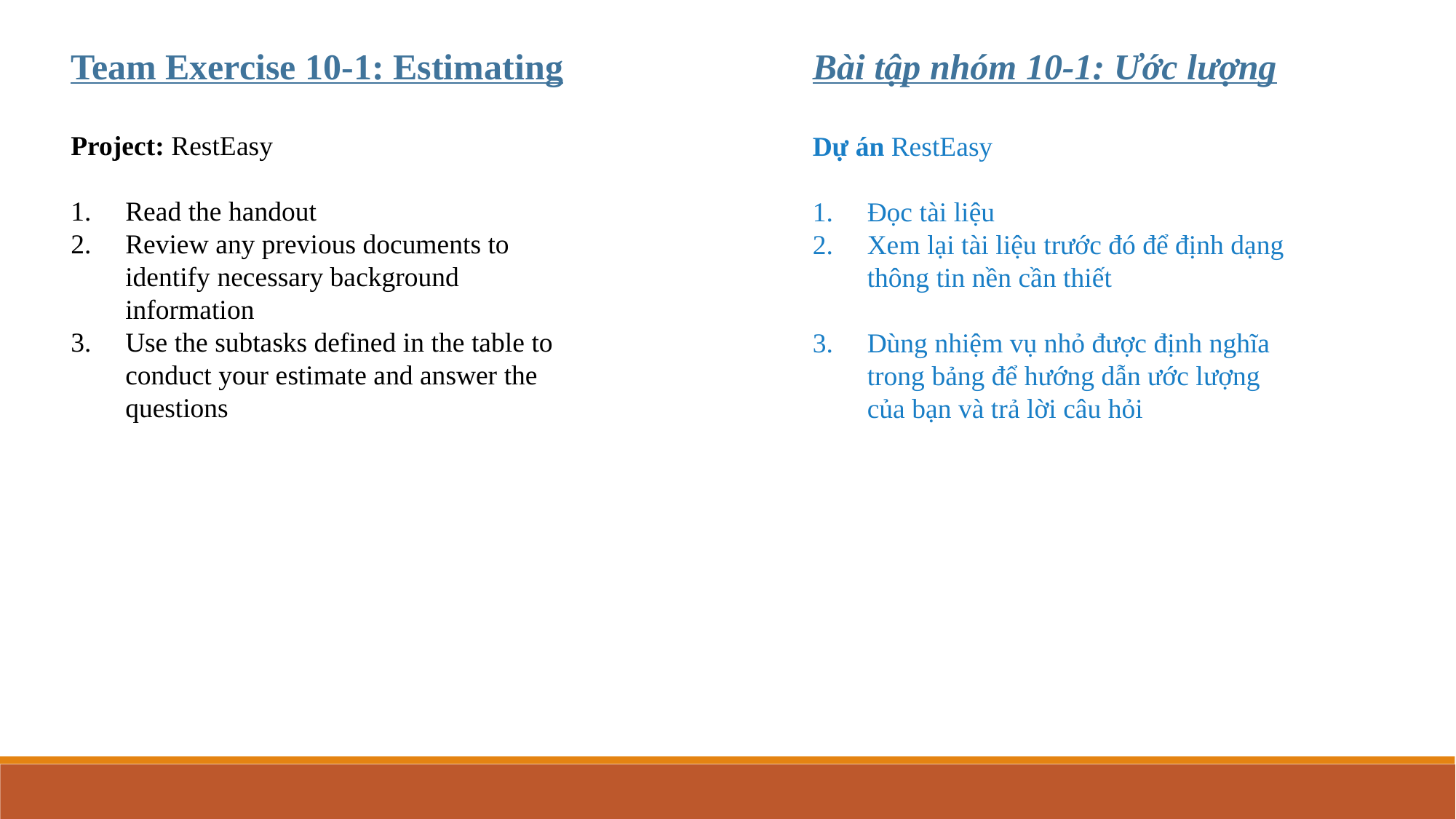

Bài tập nhóm 10-1: Ước lượng
Team Exercise 10-1: Estimating
Project: RestEasy

Read the handout
Review any previous documents to identify necessary background information
Use the subtasks defined in the table to conduct your estimate and answer the questions
Dự án RestEasy

Đọc tài liệu
Xem lại tài liệu trước đó để định dạng thông tin nền cần thiết

Dùng nhiệm vụ nhỏ được định nghĩa trong bảng để hướng dẫn ước lượng của bạn và trả lời câu hỏi